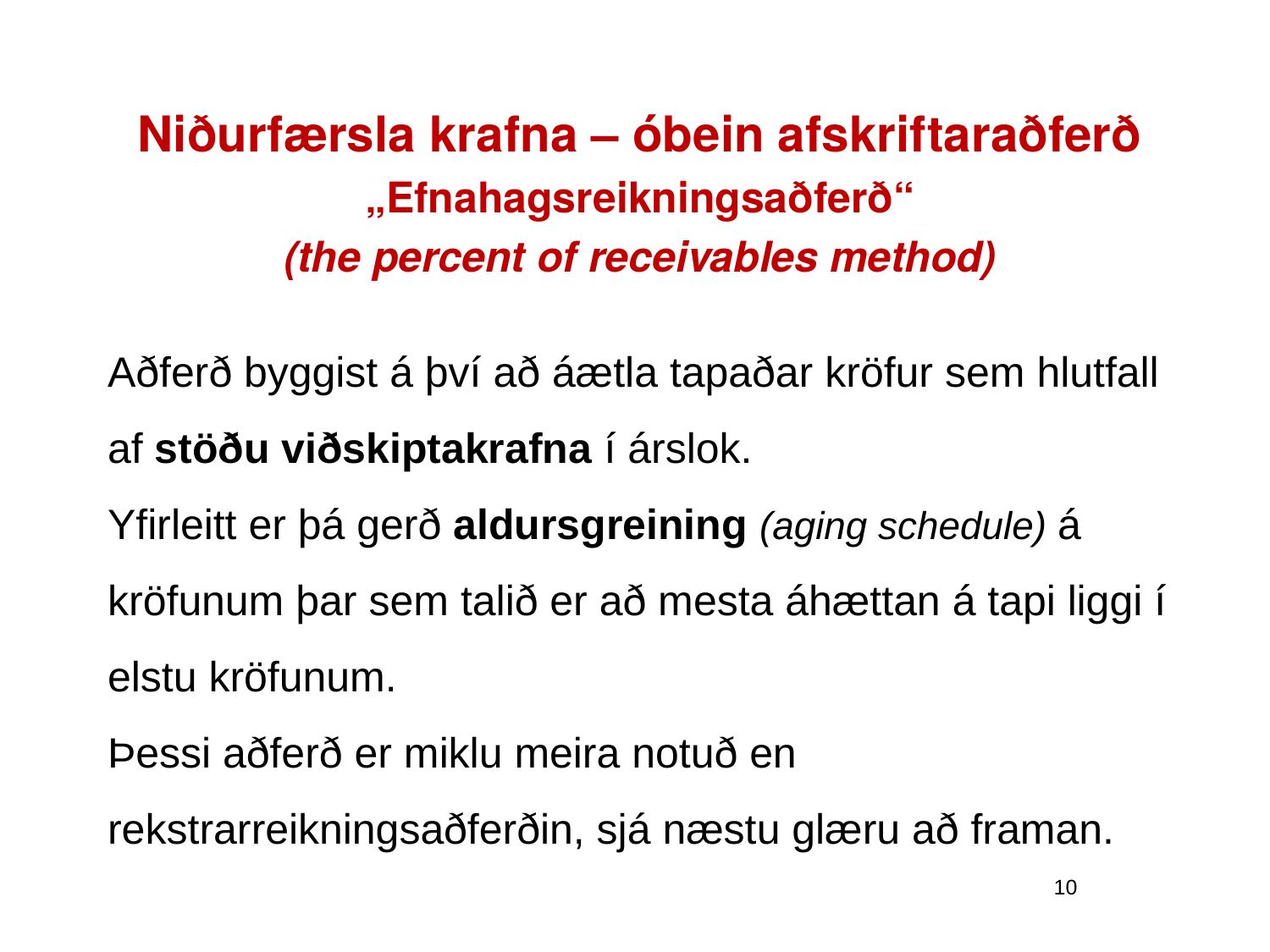

Niðurfærsla krafna – óbein afskriftaraðferð
„Efnahagsreikningsaðferð“
(the percent of receivables method)

Aðferð byggist á því að áætla tapaðar kröfur sem hlutfall af stöðu viðskiptakrafna í árslok.
Yfirleitt er þá gerð aldursgreining (aging schedule) á kröfunum þar sem talið er að mesta áhættan á tapi liggi í elstu kröfunum.
Þessi aðferð er miklu meira notuð en rekstrarreikningsaðferðin, sjá næstu glæru að framan.

10